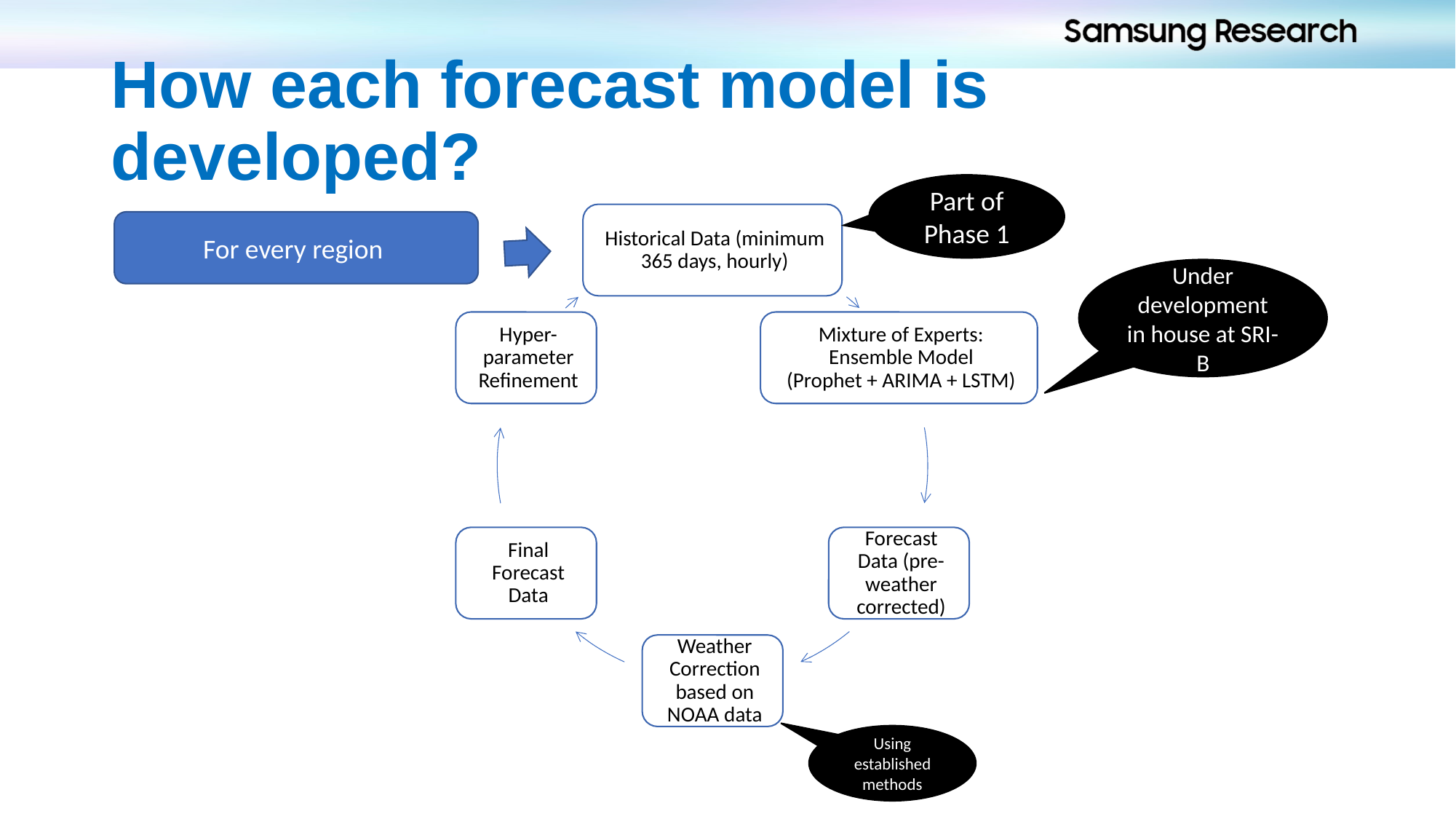

# How each forecast model is developed?
Part of Phase 1
Historical Data (minimum 365 days, hourly)
Mixture of Experts: Ensemble Model
(Prophet + ARIMA + LSTM)
Forecast Data (pre-weather corrected)
Weather Correction based on NOAA data
Final Forecast Data
Hyper-parameter Refinement
For every region

Under development in house at SRI-B
Using established methods